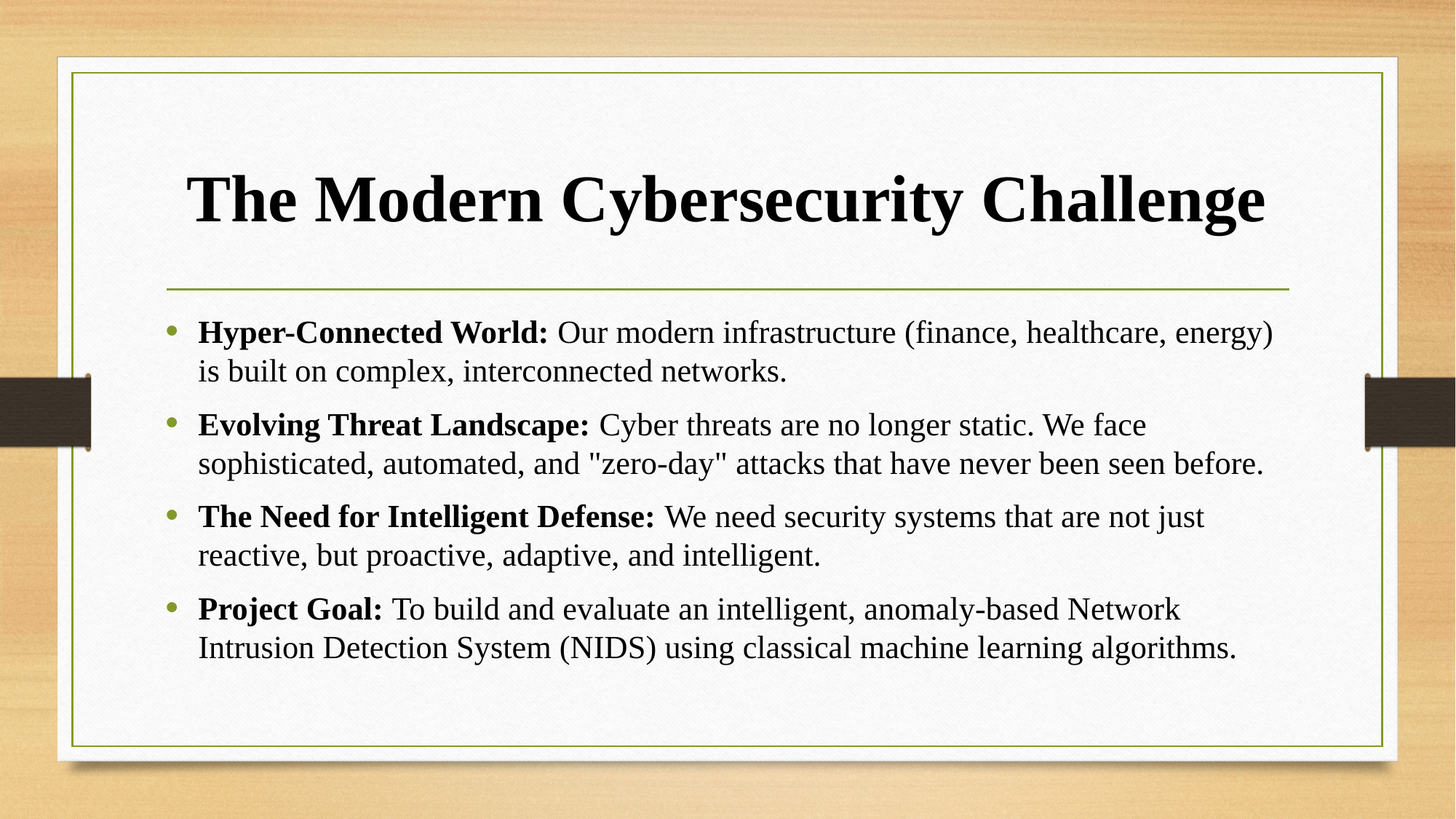

# The Modern Cybersecurity Challenge
Hyper-Connected World: Our modern infrastructure (finance, healthcare, energy) is built on complex, interconnected networks.
Evolving Threat Landscape: Cyber threats are no longer static. We face sophisticated, automated, and "zero-day" attacks that have never been seen before.
The Need for Intelligent Defense: We need security systems that are not just reactive, but proactive, adaptive, and intelligent.
Project Goal: To build and evaluate an intelligent, anomaly-based Network Intrusion Detection System (NIDS) using classical machine learning algorithms.